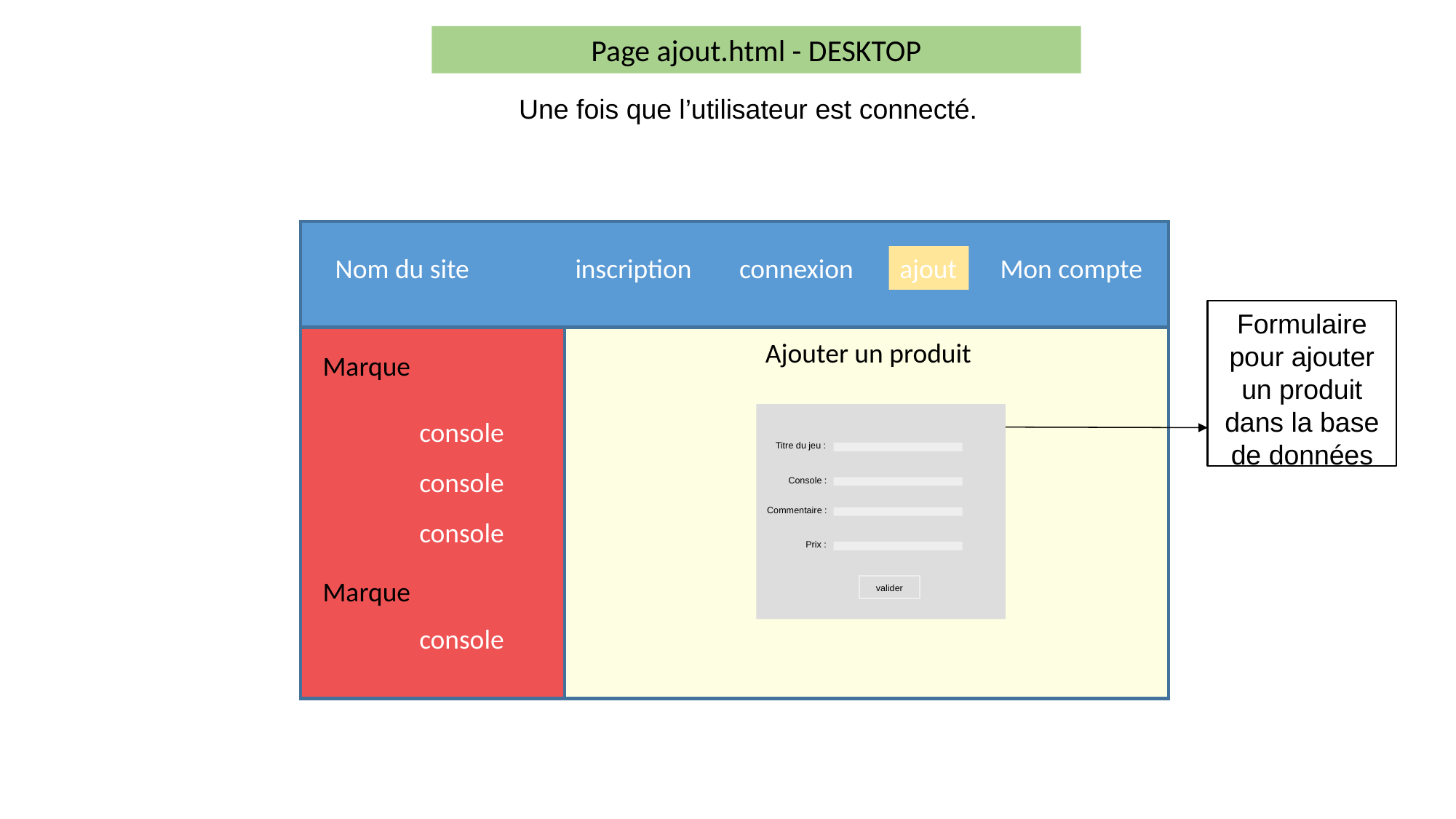

Page ajout.html - DESKTOP
Une fois que l’utilisateur est connecté.

Nom du site
inscription
connexion
ajout
Mon compte
Formulaire pour ajouter un produit dans la base de données

Ajouter un produit
Marque

console
Titre du jeu :

console

Console :

Commentaire :

console
Prix :

Marque
valider
console